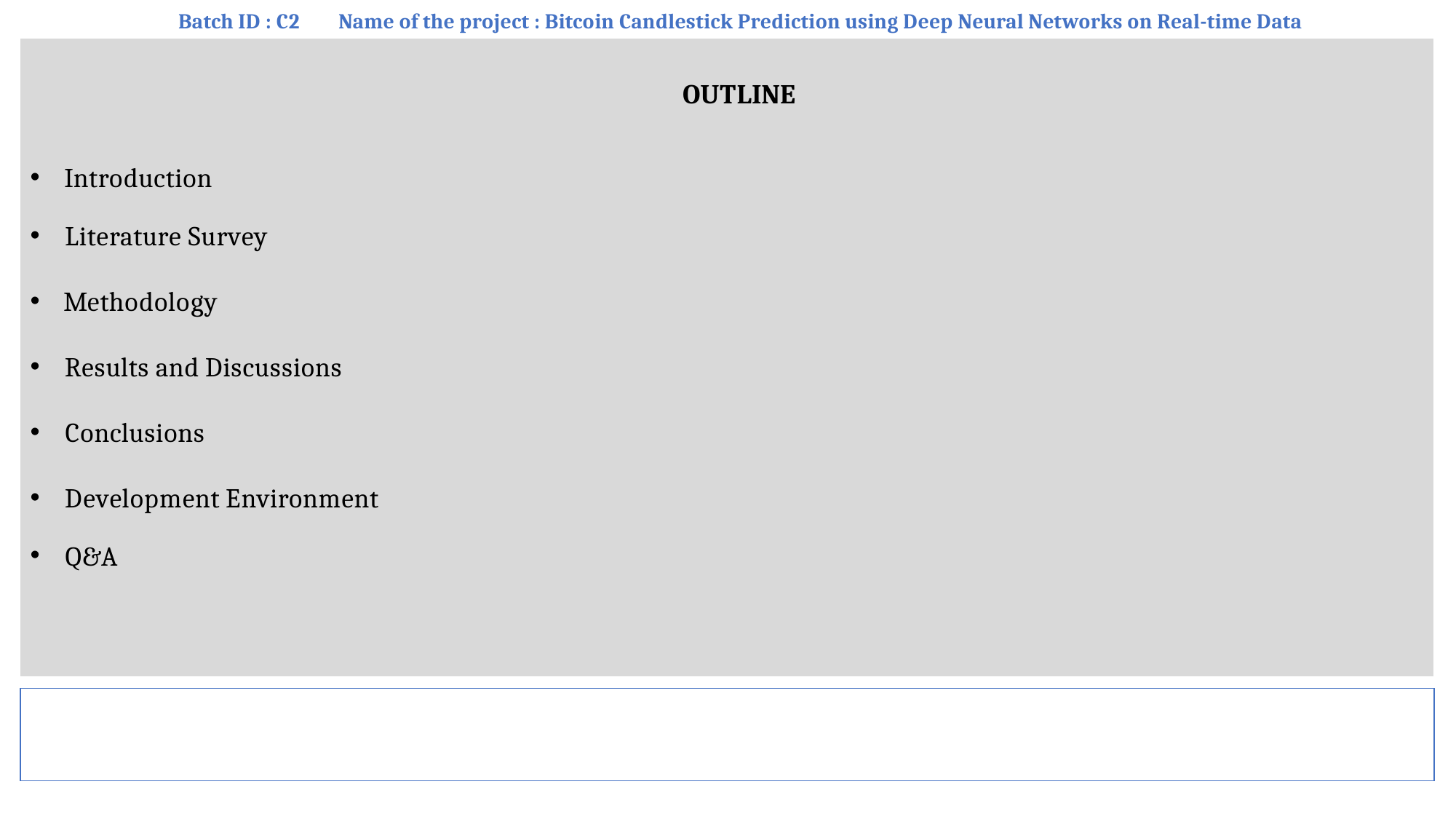

Batch ID : C2        Name of the project : Bitcoin Candlestick Prediction using Deep Neural Networks on Real-time Data

    OUTLINE

Introduction

Literature Survey

Methodology

Results and Discussions

Conclusions

Development Environment

Q&A